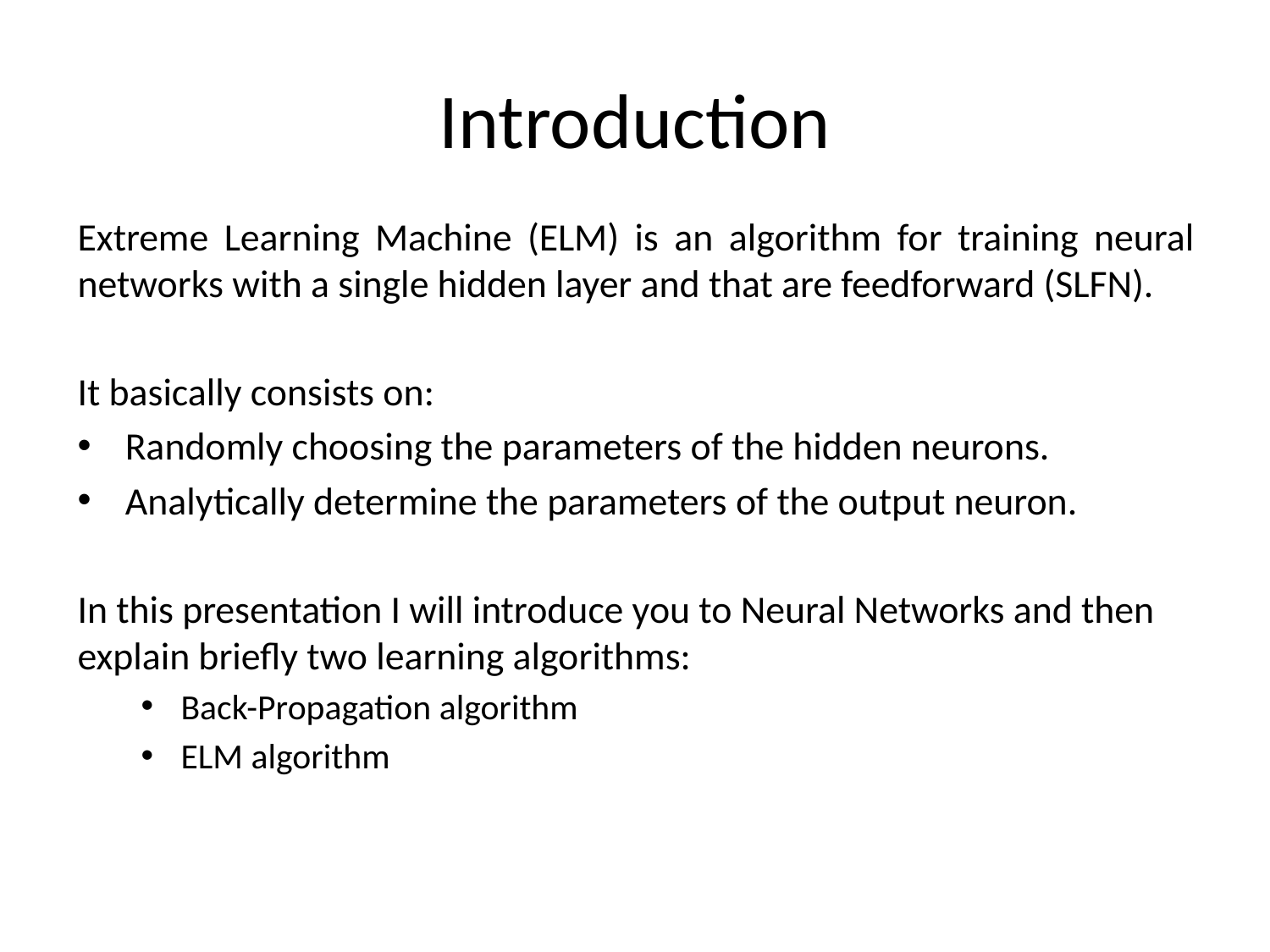

# Introduction
Extreme Learning Machine (ELM) is an algorithm for training neural networks with a single hidden layer and that are feedforward (SLFN).

It basically consists on:
Randomly choosing the parameters of the hidden neurons.
Analytically determine the parameters of the output neuron.

In this presentation I will introduce you to Neural Networks and then explain briefly two learning algorithms:
Back-Propagation algorithm
ELM algorithm